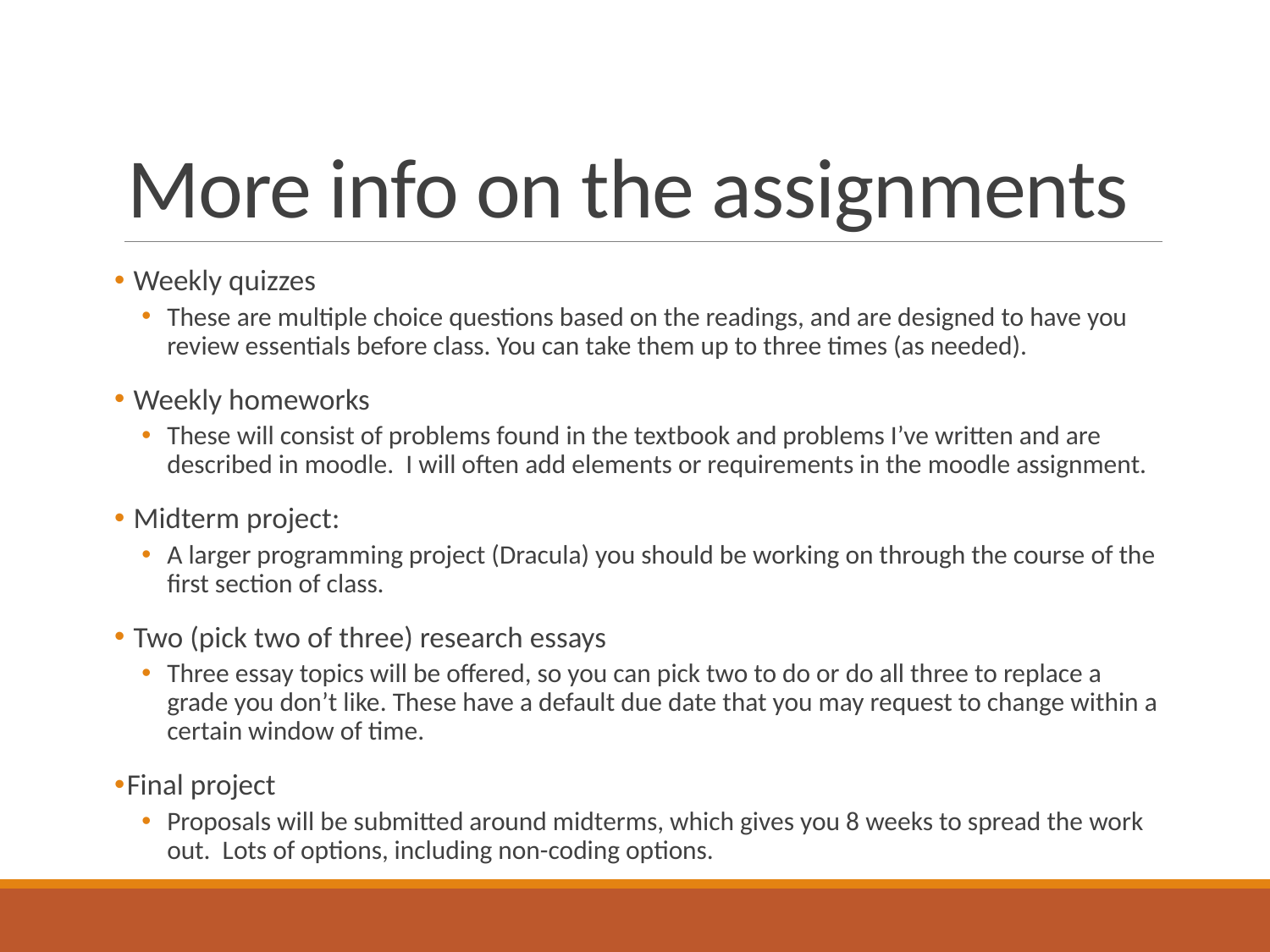

# More info on the assignments
 Weekly quizzes
These are multiple choice questions based on the readings, and are designed to have you review essentials before class. You can take them up to three times (as needed).
 Weekly homeworks
These will consist of problems found in the textbook and problems I’ve written and are described in moodle.  I will often add elements or requirements in the moodle assignment.
 Midterm project:
A larger programming project (Dracula) you should be working on through the course of the first section of class.
 Two (pick two of three) research essays
Three essay topics will be offered, so you can pick two to do or do all three to replace a grade you don’t like. These have a default due date that you may request to change within a certain window of time.
Final project
Proposals will be submitted around midterms, which gives you 8 weeks to spread the work out.  Lots of options, including non-coding options.